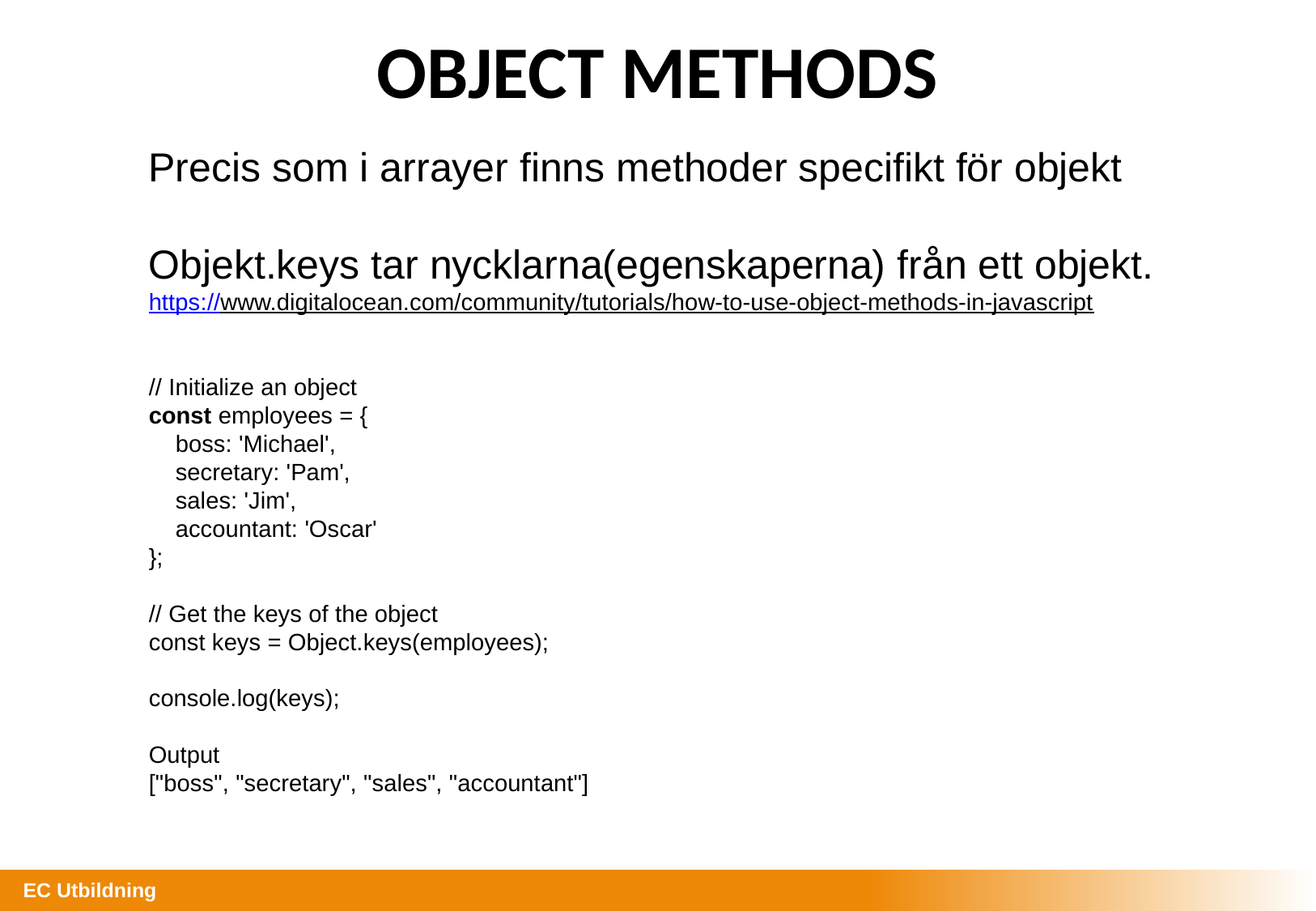

# OBJECT METHODS
Precis som i arrayer finns methoder specifikt för objekt

Objekt.keys tar nycklarna(egenskaperna) från ett objekt.
https://www.digitalocean.com/community/tutorials/how-to-use-object-methods-in-javascript

// Initialize an object
const employees = {
    boss: 'Michael',
    secretary: 'Pam',
    sales: 'Jim',
    accountant: 'Oscar'
};

// Get the keys of the object
const keys = Object.keys(employees);

console.log(keys);

Output
["boss", "secretary", "sales", "accountant"]

EC Utbildning